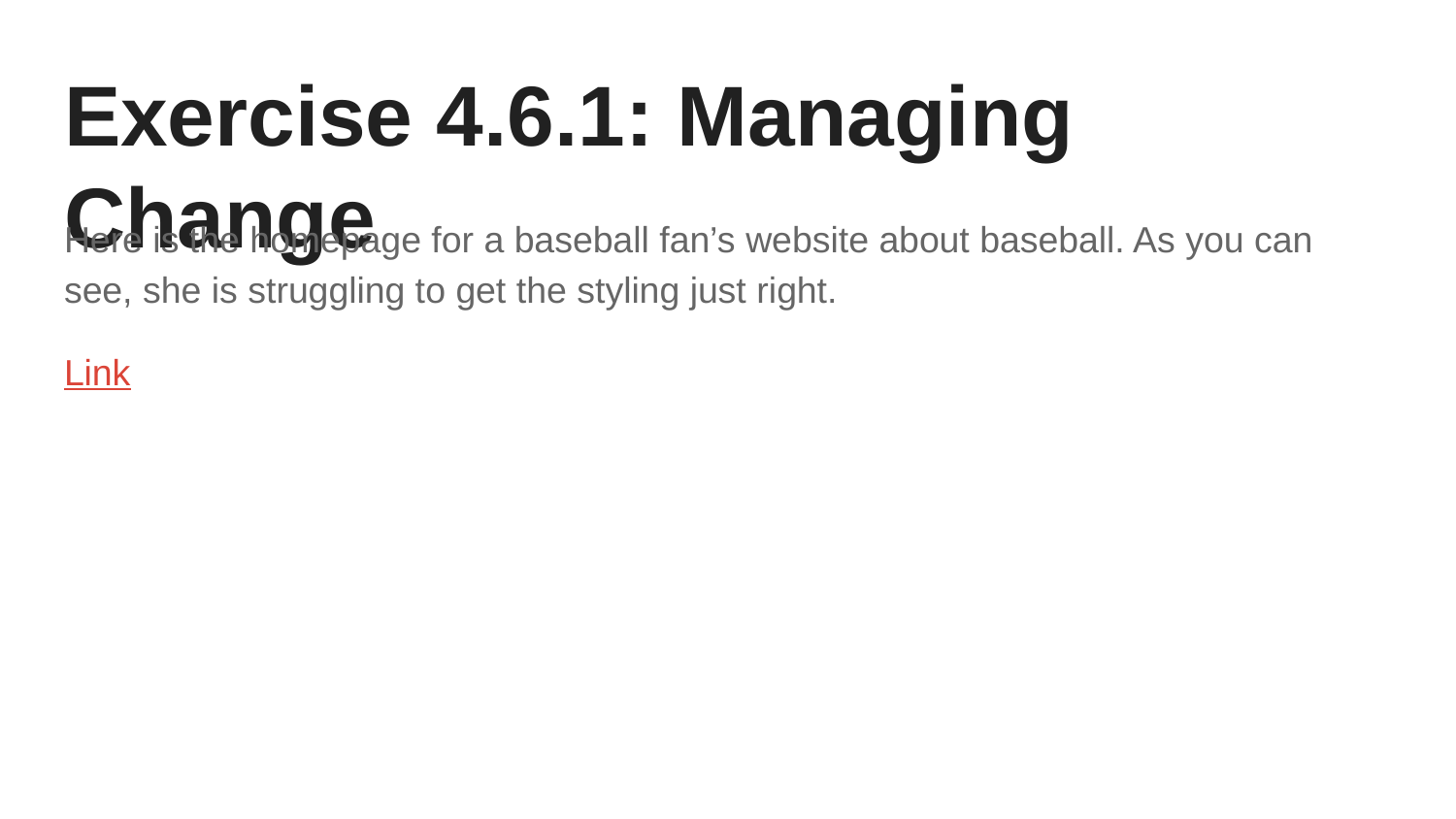

# Exercise 4.6.1: Managing Change
Here is the homepage for a baseball fan’s website about baseball. As you can see, she is struggling to get the styling just right.
Link